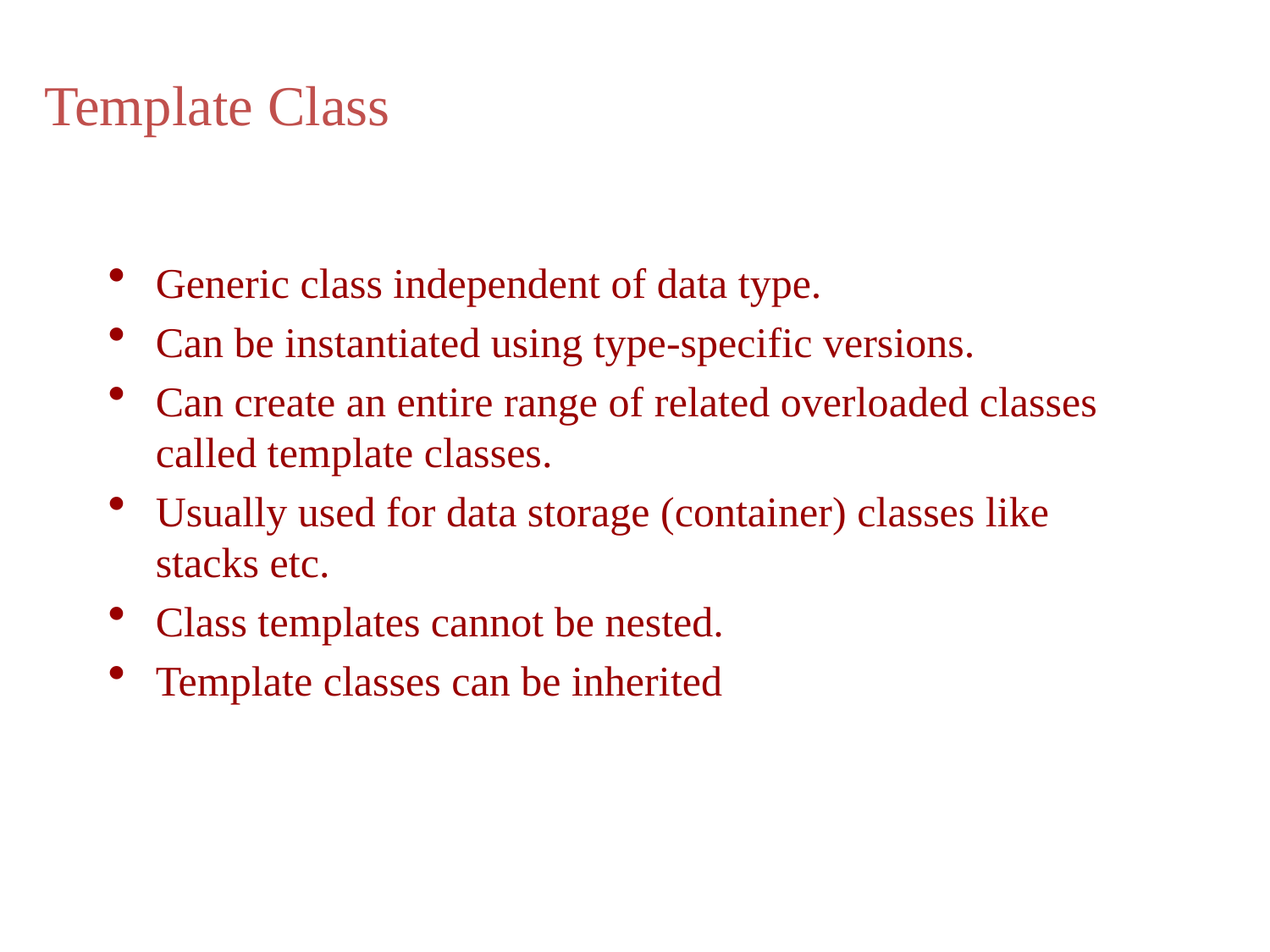

Template Class

Generic class independent of data type.
Can be instantiated using type-specific versions.
Can create an entire range of related overloaded classes called template classes.
Usually used for data storage (container) classes like stacks etc.
Class templates cannot be nested.
Template classes can be inherited